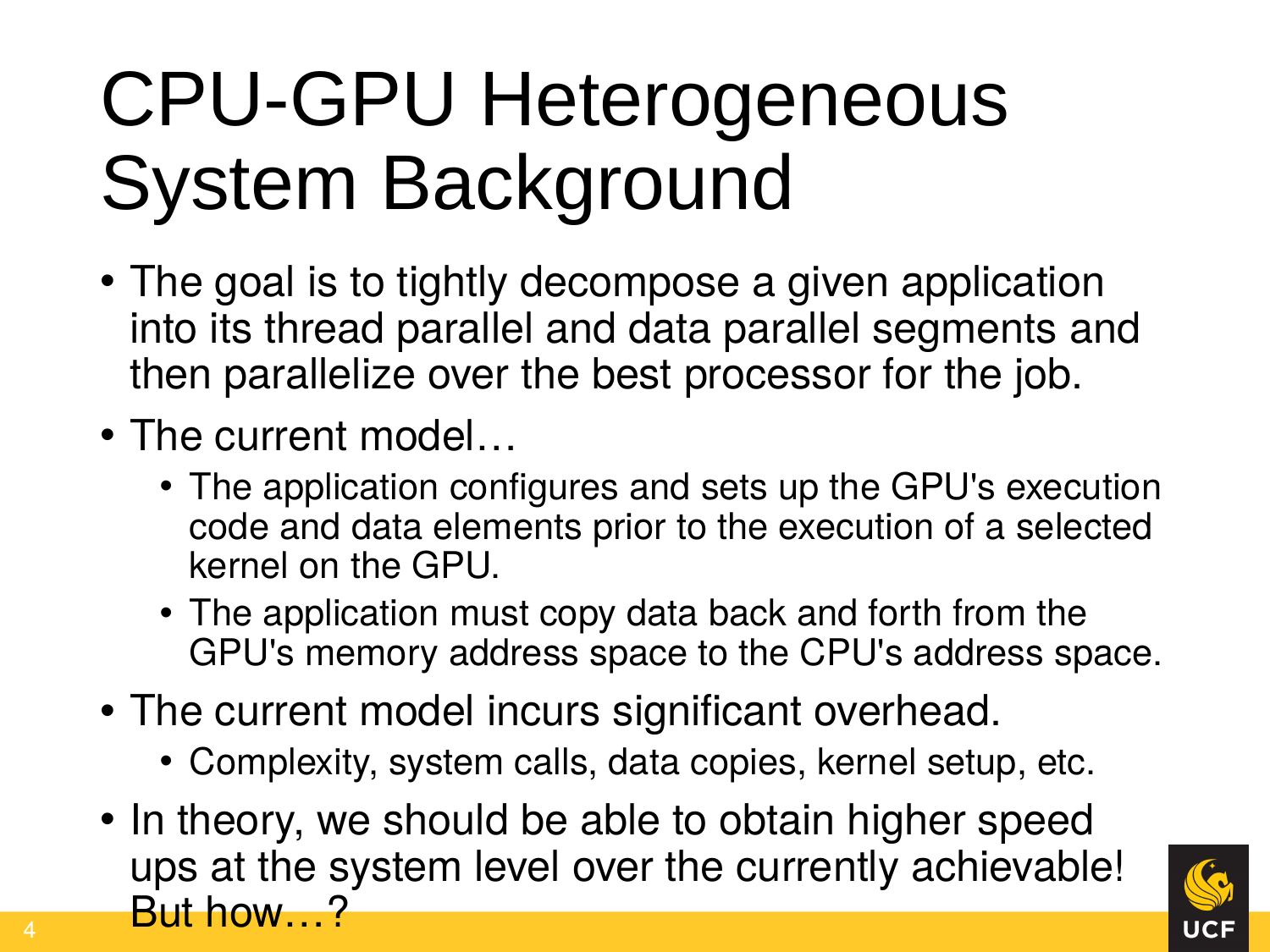

# CPU-GPU Heterogeneous System Background
The goal is to tightly decompose a given application into its thread parallel and data parallel segments and then parallelize over the best processor for the job.
The current model…
The application configures and sets up the GPU's execution code and data elements prior to the execution of a selected kernel on the GPU.
The application must copy data back and forth from the GPU's memory address space to the CPU's address space.
The current model incurs significant overhead.
Complexity, system calls, data copies, kernel setup, etc.
In theory, we should be able to obtain higher speed ups at the system level over the currently achievable! But how…?
4